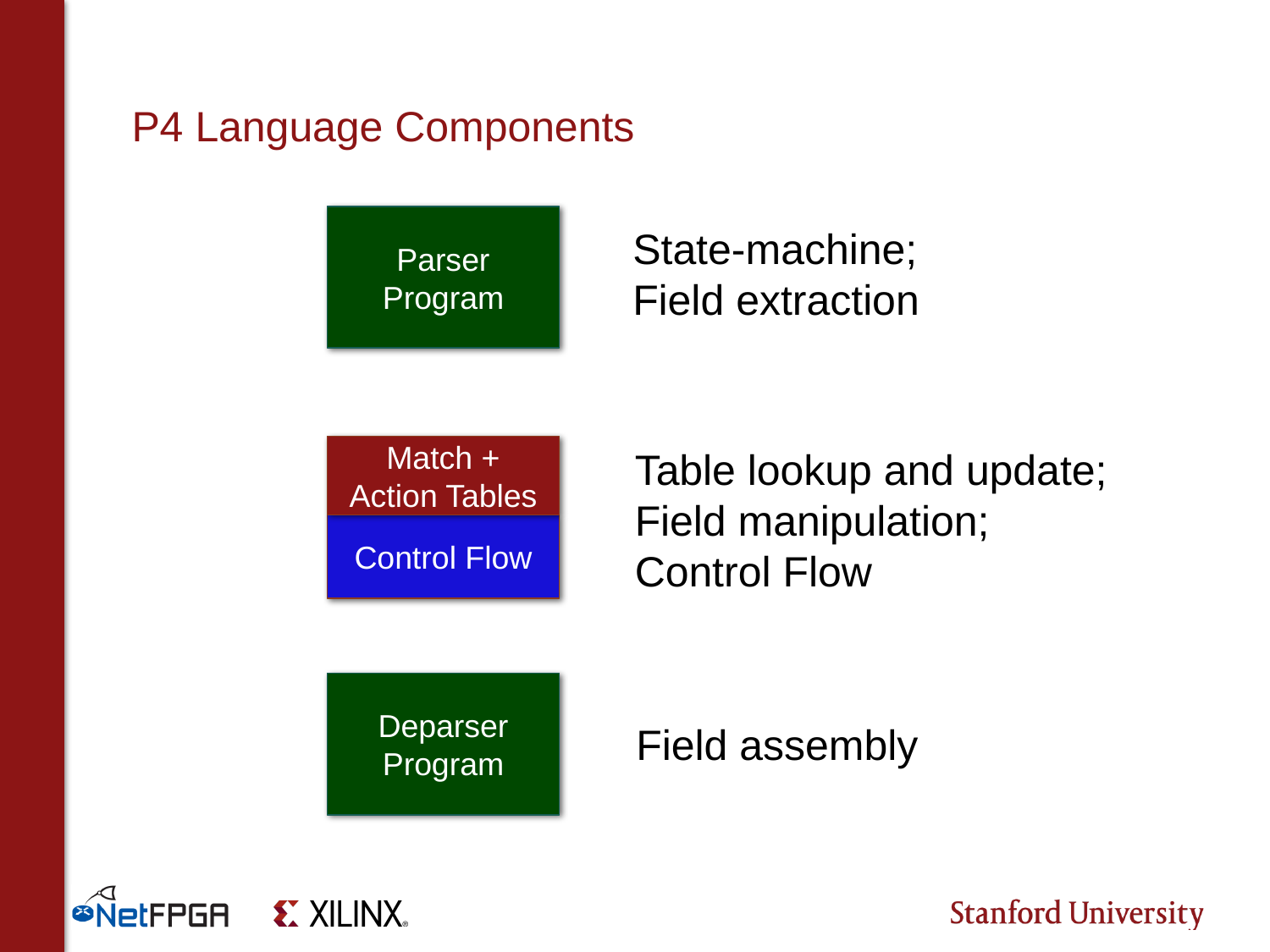

# P4 Language Components
Parser Program
State-machine;
Field extraction
Match + Action Tables
Table lookup and update;
Field manipulation;
Control Flow
Control Flow
Deparser Program
Field assembly